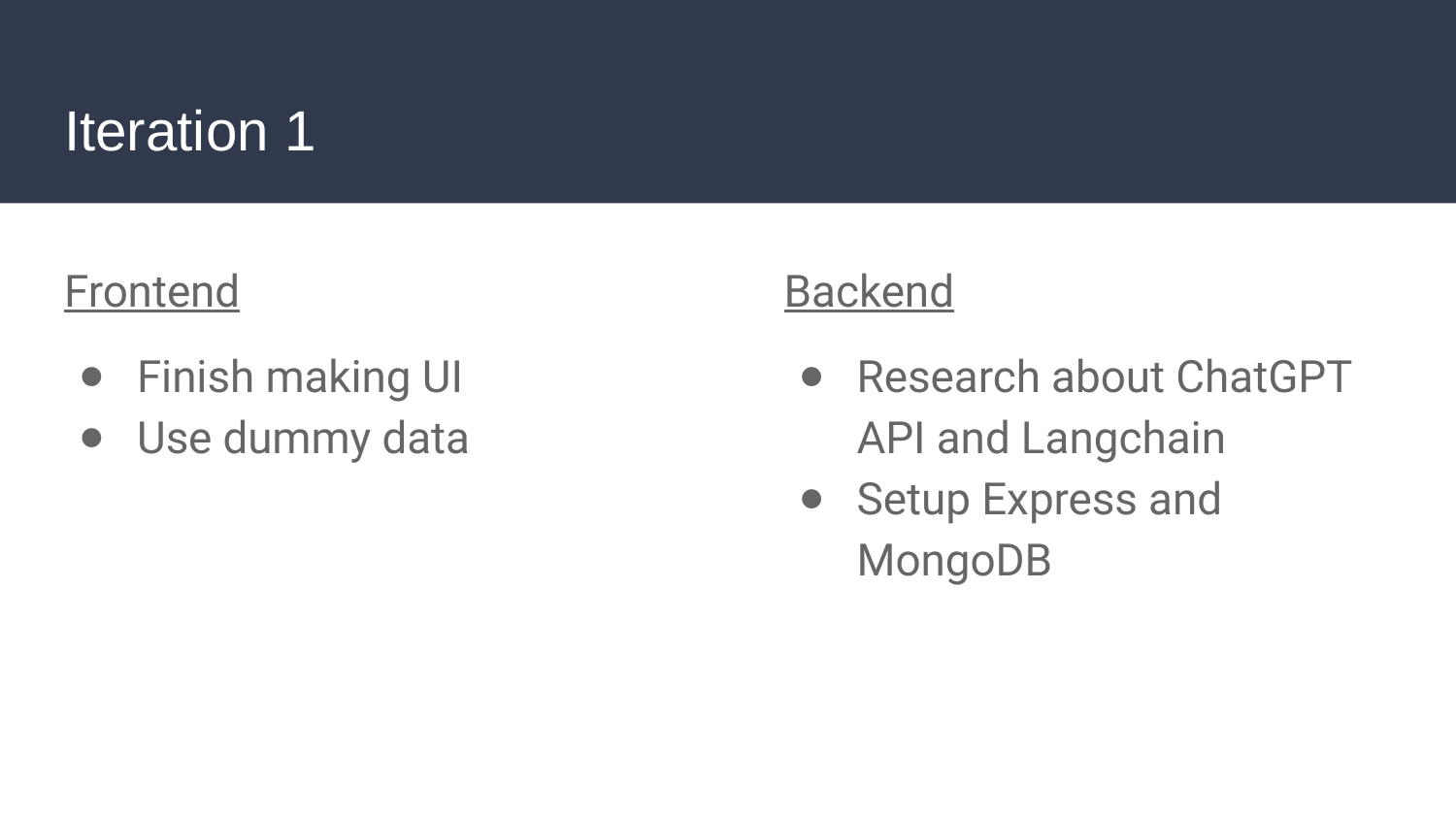

# Iteration 1
Frontend
Finish making UI
Use dummy data
Backend
Research about ChatGPT API and Langchain
Setup Express and MongoDB